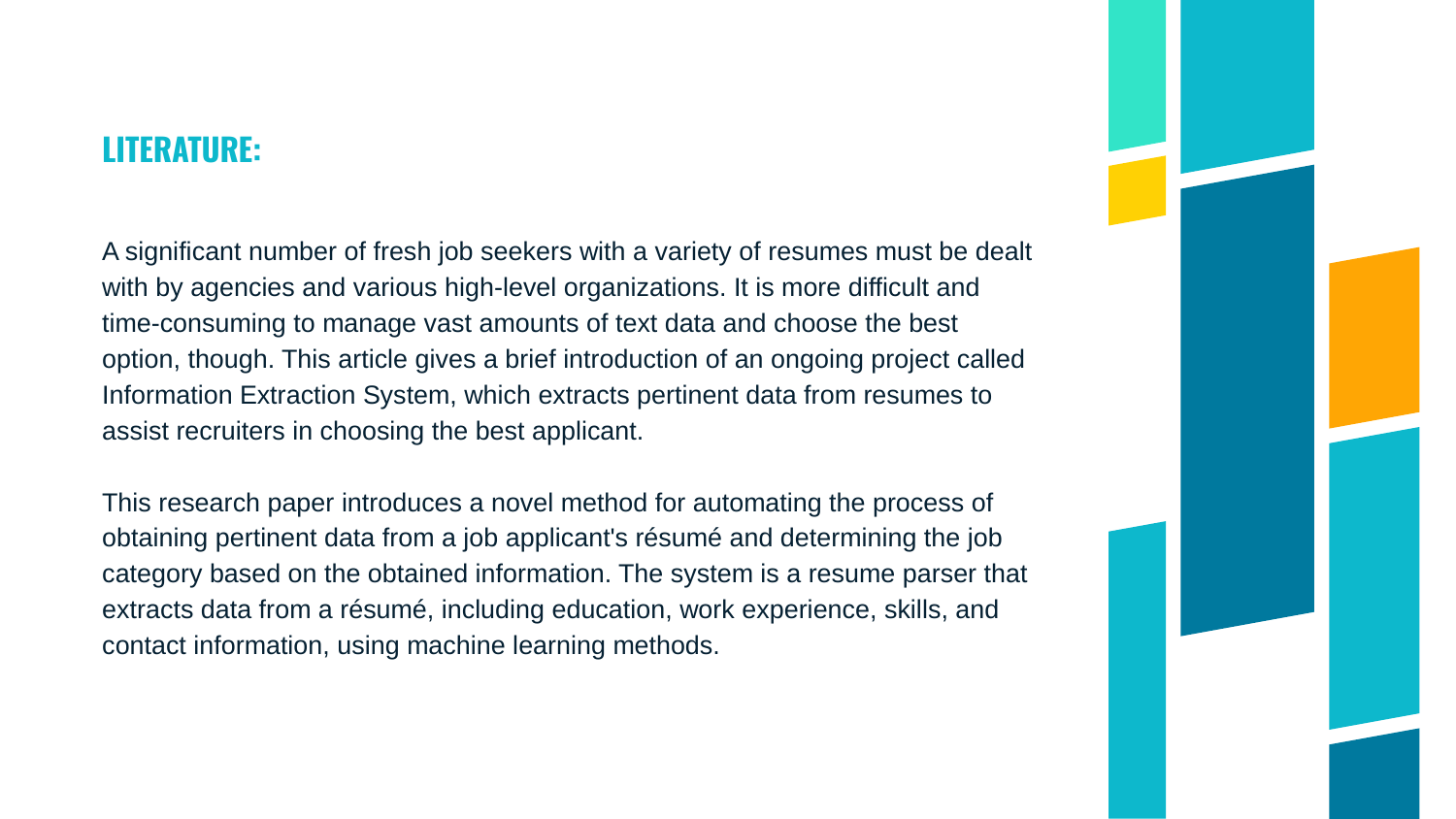

# LITERATURE:
A significant number of fresh job seekers with a variety of resumes must be dealt with by agencies and various high-level organizations. It is more difficult and time-consuming to manage vast amounts of text data and choose the best option, though. This article gives a brief introduction of an ongoing project called Information Extraction System, which extracts pertinent data from resumes to assist recruiters in choosing the best applicant.

This research paper introduces a novel method for automating the process of obtaining pertinent data from a job applicant's résumé and determining the job category based on the obtained information. The system is a resume parser that extracts data from a résumé, including education, work experience, skills, and contact information, using machine learning methods.